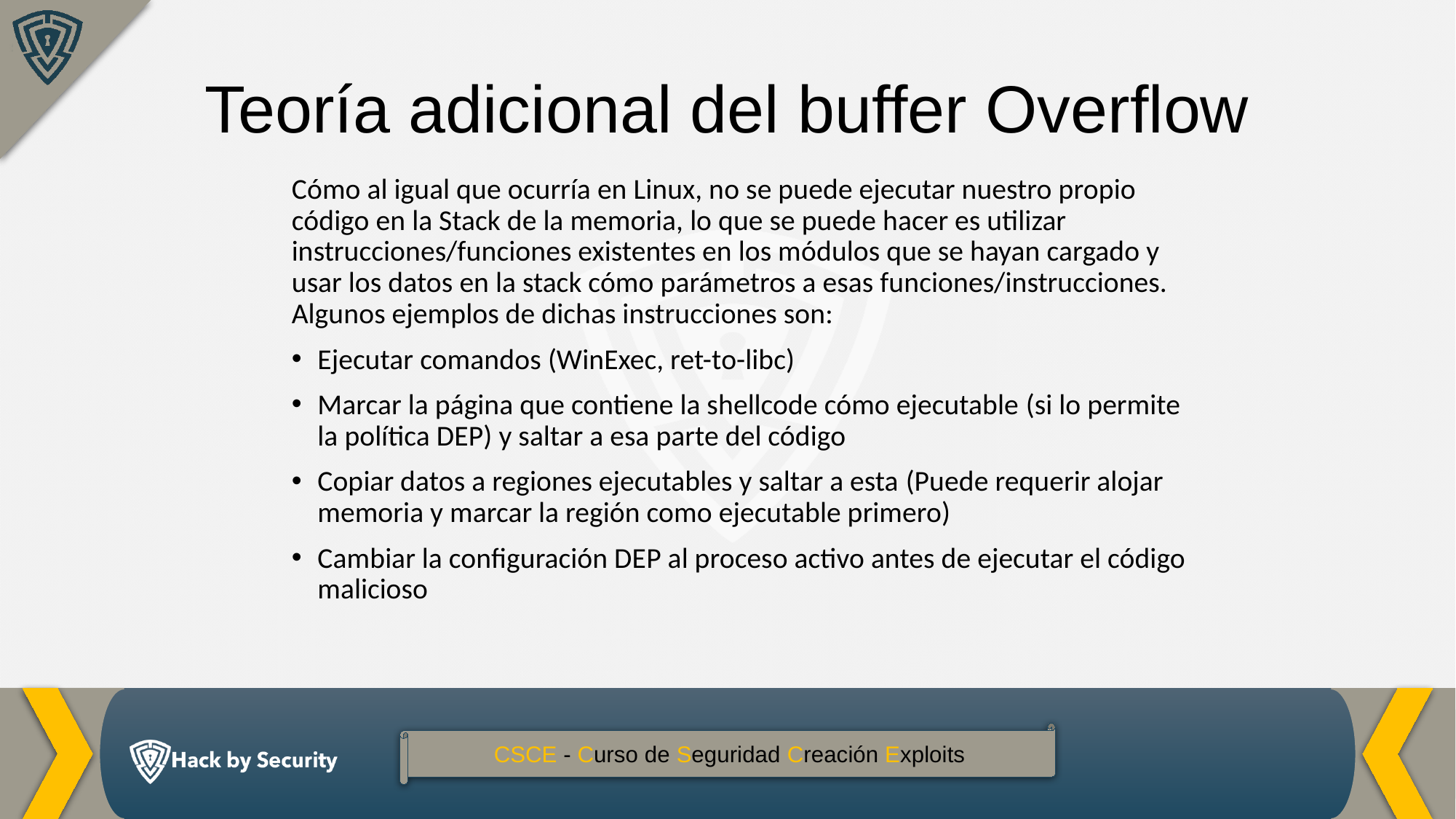

Teoría adicional del buffer Overflow
Cómo al igual que ocurría en Linux, no se puede ejecutar nuestro propio código en la Stack de la memoria, lo que se puede hacer es utilizar instrucciones/funciones existentes en los módulos que se hayan cargado y usar los datos en la stack cómo parámetros a esas funciones/instrucciones. Algunos ejemplos de dichas instrucciones son:
Ejecutar comandos (WinExec, ret-to-libc)
Marcar la página que contiene la shellcode cómo ejecutable (si lo permite la política DEP) y saltar a esa parte del código
Copiar datos a regiones ejecutables y saltar a esta (Puede requerir alojar memoria y marcar la región como ejecutable primero)
Cambiar la configuración DEP al proceso activo antes de ejecutar el código malicioso